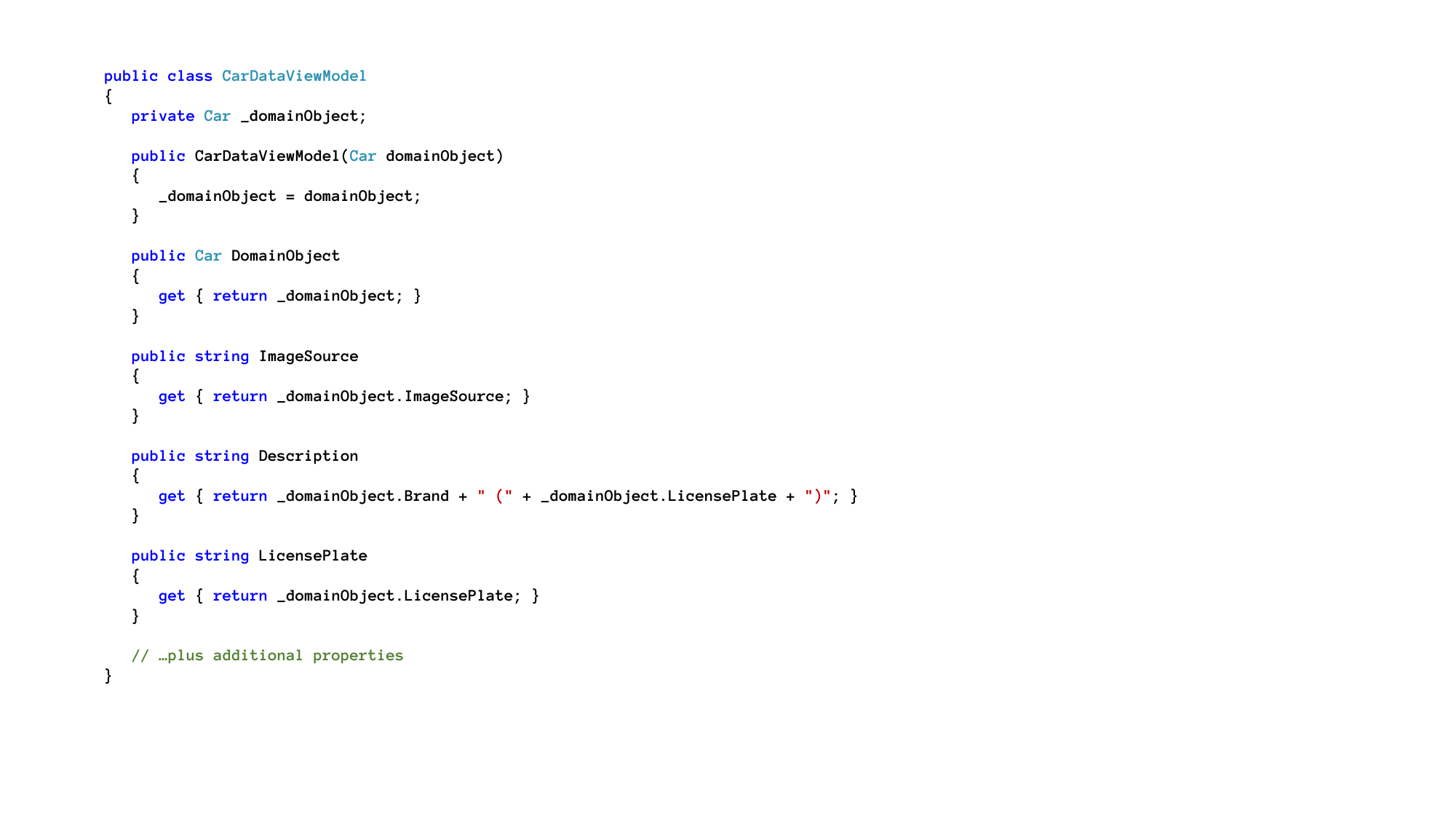

public class CarDataViewModel
{
   private Car _domainObject;

   public CarDataViewModel(Car domainObject)
   {
      _domainObject = domainObject;
   }

   public Car DomainObject
   {
      get { return _domainObject; }
   }

   public string ImageSource
   {
      get { return _domainObject.ImageSource; }
   }

   public string Description
   {
      get { return _domainObject.Brand + " (" + _domainObject.LicensePlate + ")"; }
   }

   public string LicensePlate
   {
      get { return _domainObject.LicensePlate; }
   }

   // …plus additional properties
}